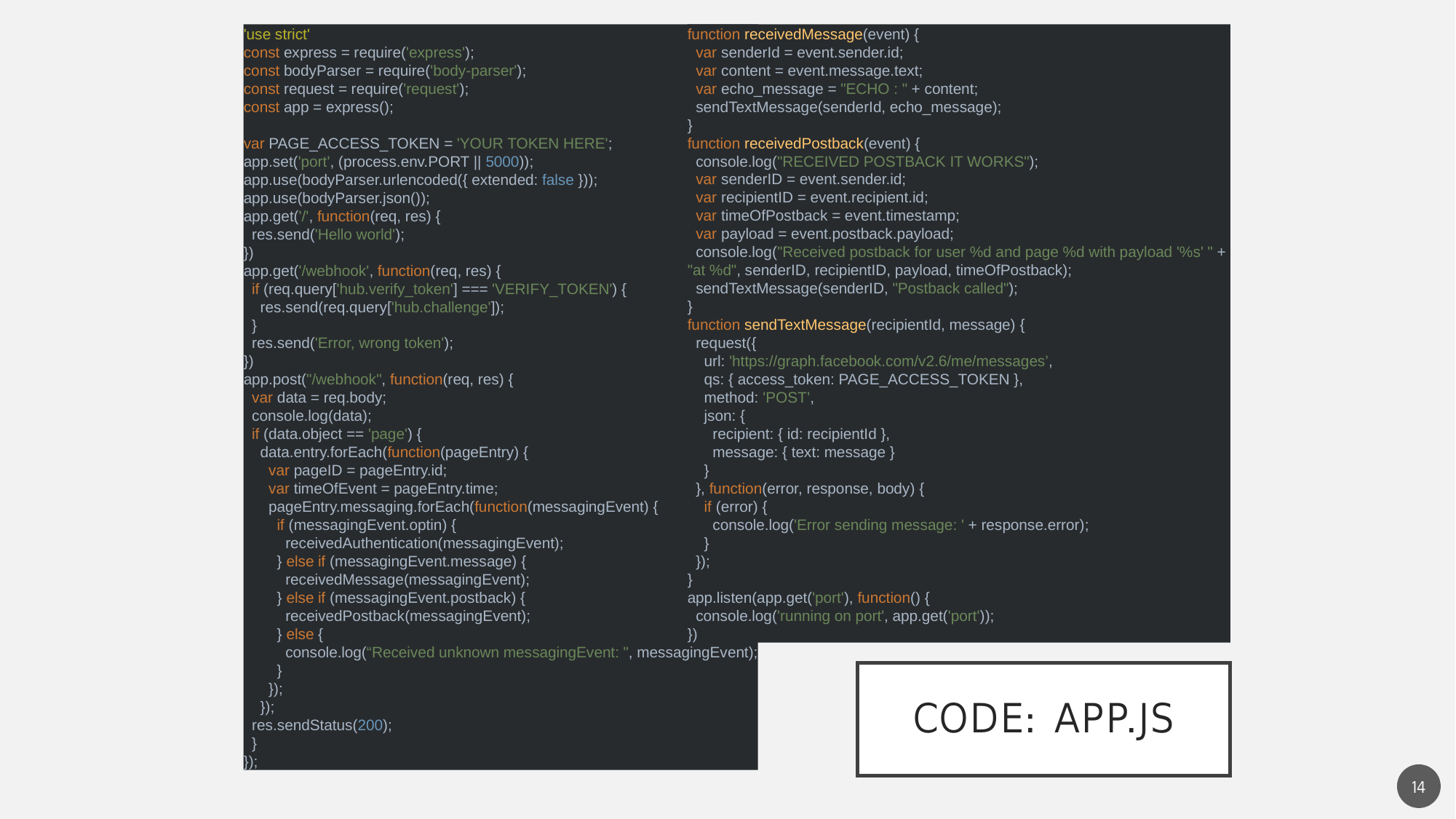

'use strict'
const express = require('express');
const bodyParser = require('body-parser');
const request = require('request');
const app = express();

var PAGE_ACCESS_TOKEN = 'YOUR TOKEN HERE';
app.set('port', (process.env.PORT || 5000));
app.use(bodyParser.urlencoded({ extended: false }));
app.use(bodyParser.json());
app.get('/', function(req, res) {
  res.send('Hello world');
})
app.get('/webhook', function(req, res) {
  if (req.query['hub.verify_token'] === 'VERIFY_TOKEN') {
    res.send(req.query['hub.challenge']);
  }
  res.send('Error, wrong token');
})
app.post("/webhook", function(req, res) {
  var data = req.body;
  console.log(data);
  if (data.object == 'page') {
    data.entry.forEach(function(pageEntry) {
      var pageID = pageEntry.id;
      var timeOfEvent = pageEntry.time;
      pageEntry.messaging.forEach(function(messagingEvent) {
        if (messagingEvent.optin) {
          receivedAuthentication(messagingEvent);
        } else if (messagingEvent.message) {
          receivedMessage(messagingEvent);
        } else if (messagingEvent.postback) {
          receivedPostback(messagingEvent);
        } else {
          console.log(“Received unknown messagingEvent: ", messagingEvent);
        }
      });
    });
  res.sendStatus(200);
  }
});
function receivedMessage(event) {
  var senderId = event.sender.id;
  var content = event.message.text;
  var echo_message = "ECHO : " + content;
  sendTextMessage(senderId, echo_message);
}
function receivedPostback(event) {
  console.log("RECEIVED POSTBACK IT WORKS");
  var senderID = event.sender.id;
  var recipientID = event.recipient.id;
  var timeOfPostback = event.timestamp;
  var payload = event.postback.payload;
  console.log("Received postback for user %d and page %d with payload '%s' " +
"at %d", senderID, recipientID, payload, timeOfPostback);
  sendTextMessage(senderID, "Postback called");
}
function sendTextMessage(recipientId, message) {
  request({
    url: 'https://graph.facebook.com/v2.6/me/messages’,
    qs: { access_token: PAGE_ACCESS_TOKEN },
    method: 'POST’,
    json: {
      recipient: { id: recipientId },
      message: { text: message }
    }
  }, function(error, response, body) {
    if (error) {
      console.log('Error sending message: ' + response.error);
    }
  });
}
app.listen(app.get('port'), function() {
  console.log('running on port', app.get('port'));
})
# Code: App.js
14